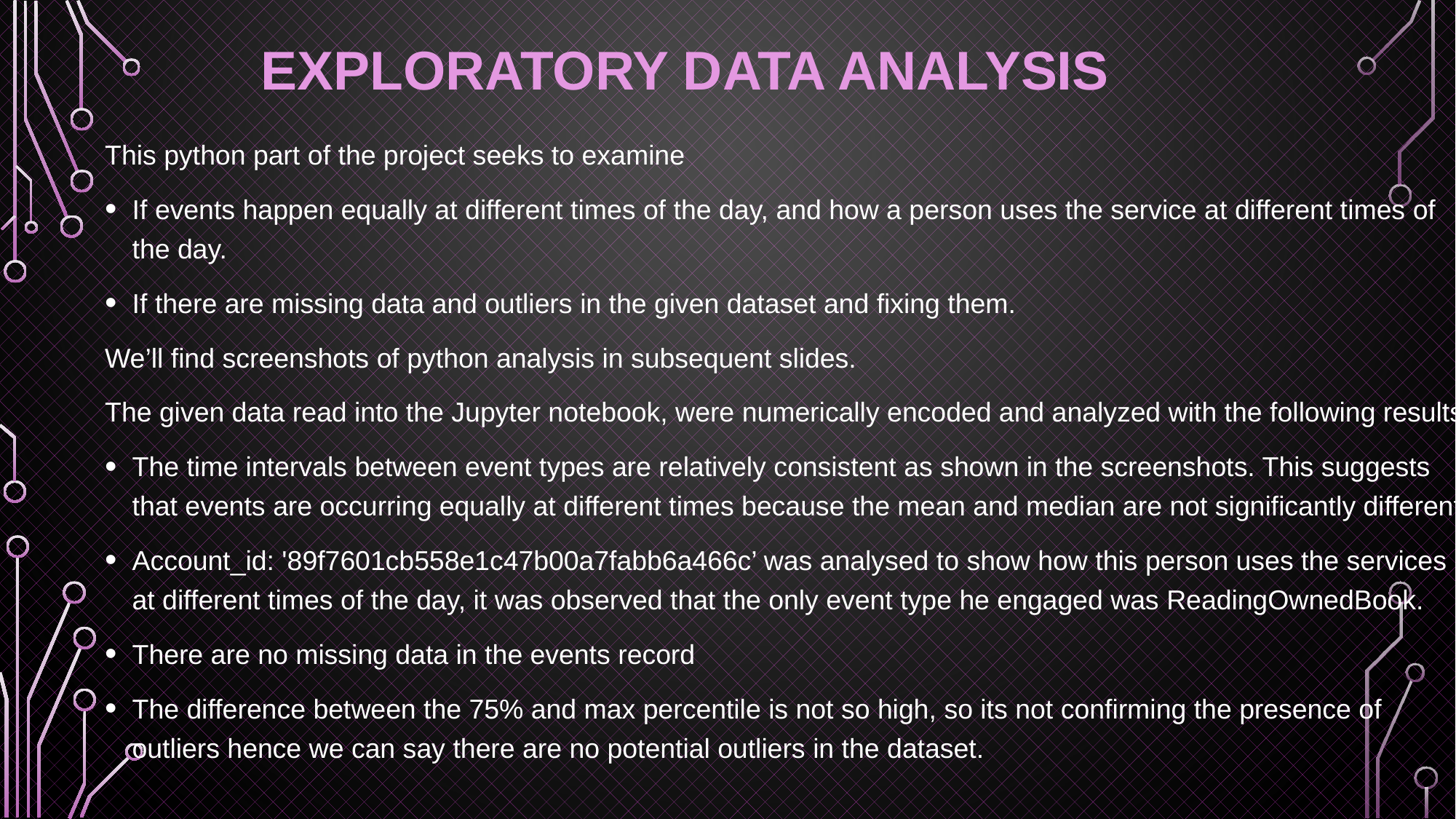

# Exploratory data analysis
This python part of the project seeks to examine
If events happen equally at different times of the day, and how a person uses the service at different times of the day.
If there are missing data and outliers in the given dataset and fixing them.
We’ll find screenshots of python analysis in subsequent slides.
The given data read into the Jupyter notebook, were numerically encoded and analyzed with the following results:
The time intervals between event types are relatively consistent as shown in the screenshots. This suggests that events are occurring equally at different times because the mean and median are not significantly different.
Account_id: '89f7601cb558e1c47b00a7fabb6a466c’ was analysed to show how this person uses the services at different times of the day, it was observed that the only event type he engaged was ReadingOwnedBook.
There are no missing data in the events record
The difference between the 75% and max percentile is not so high, so its not confirming the presence of outliers hence we can say there are no potential outliers in the dataset.